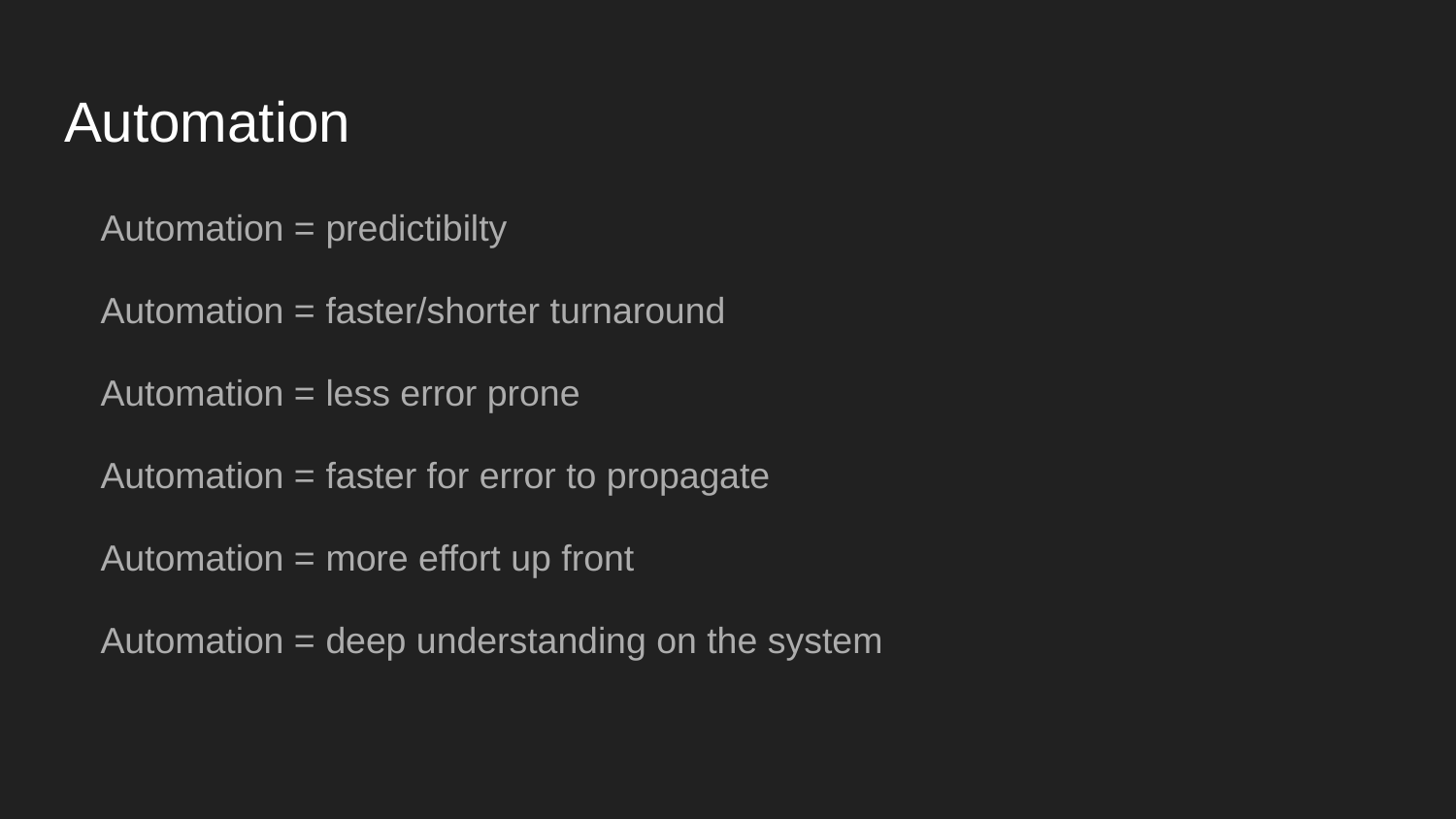

# Automation
Automation = predictibilty
Automation = faster/shorter turnaround
Automation = less error prone
Automation = faster for error to propagate
Automation = more effort up front
Automation = deep understanding on the system